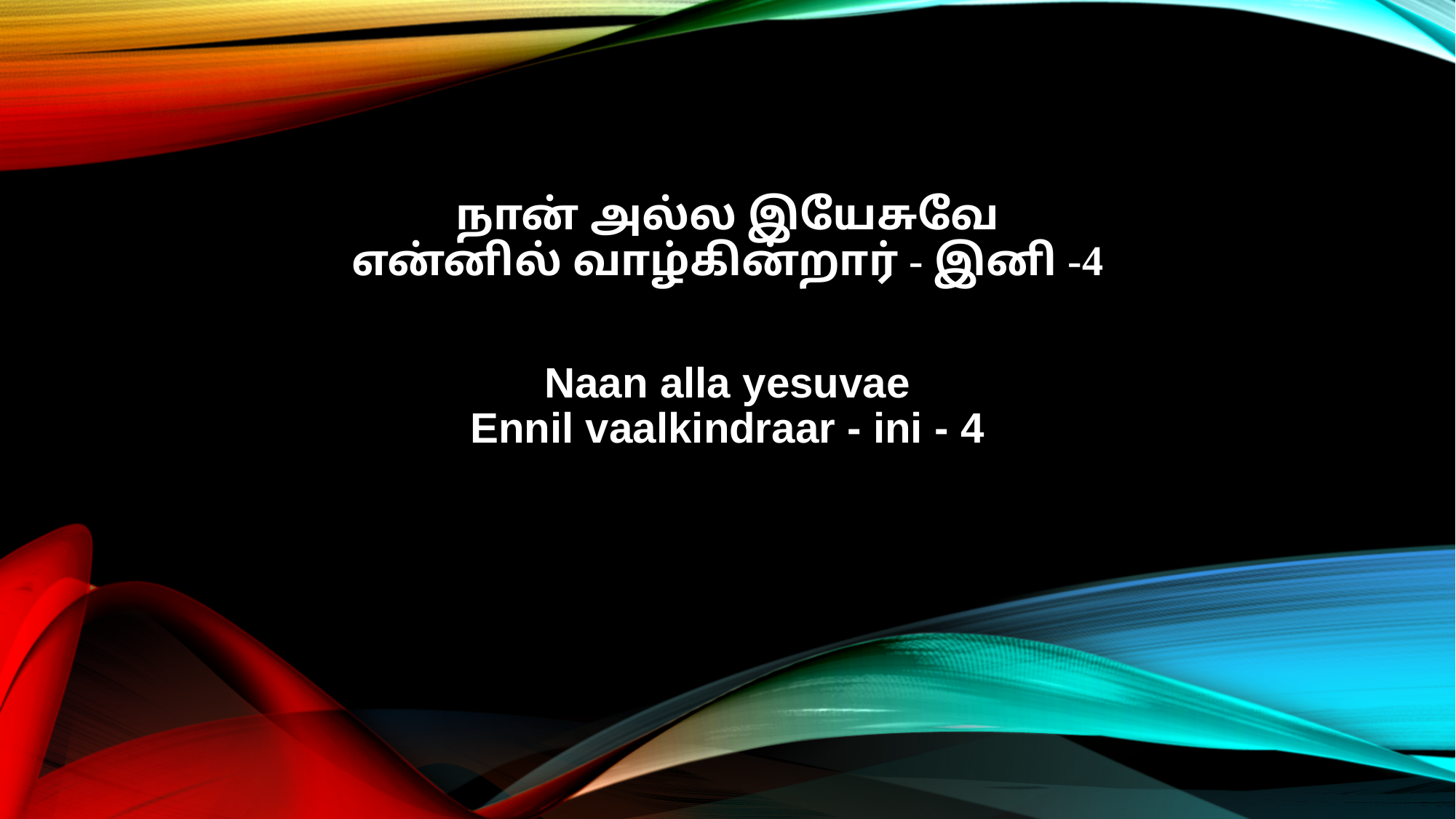

நான் அல்ல இயேசுவே
என்னில் வாழ்கின்றார் - இனி -4

Naan alla yesuvae
Ennil vaalkindraar - ini - 4